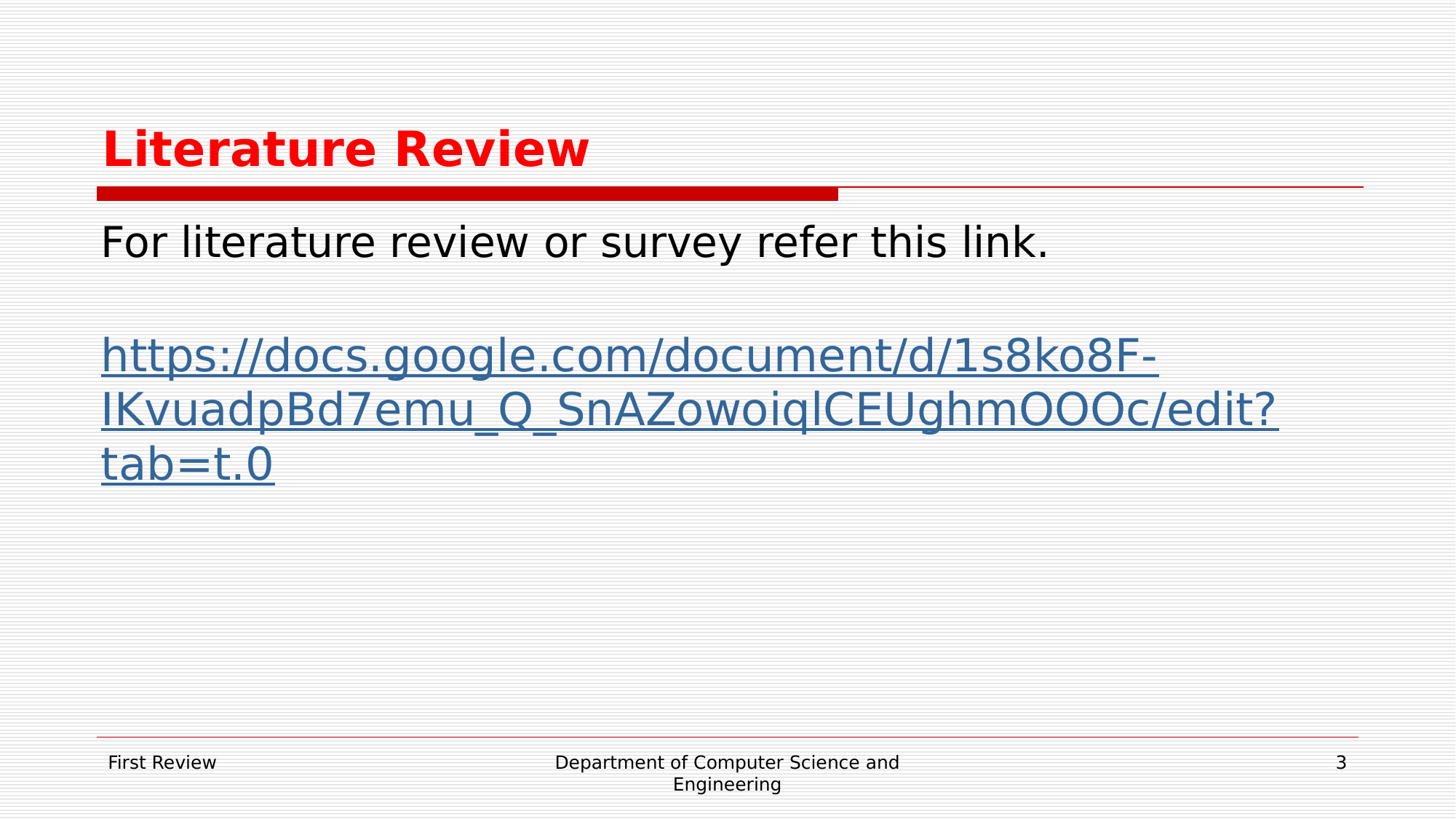

# Literature Review
For literature review or survey refer this link.
https://docs.google.com/document/d/1s8ko8F-IKvuadpBd7emu_Q_SnAZowoiqlCEUghmOOOc/edit?tab=t.0

First Review
Department of Computer Science and Engineering
3